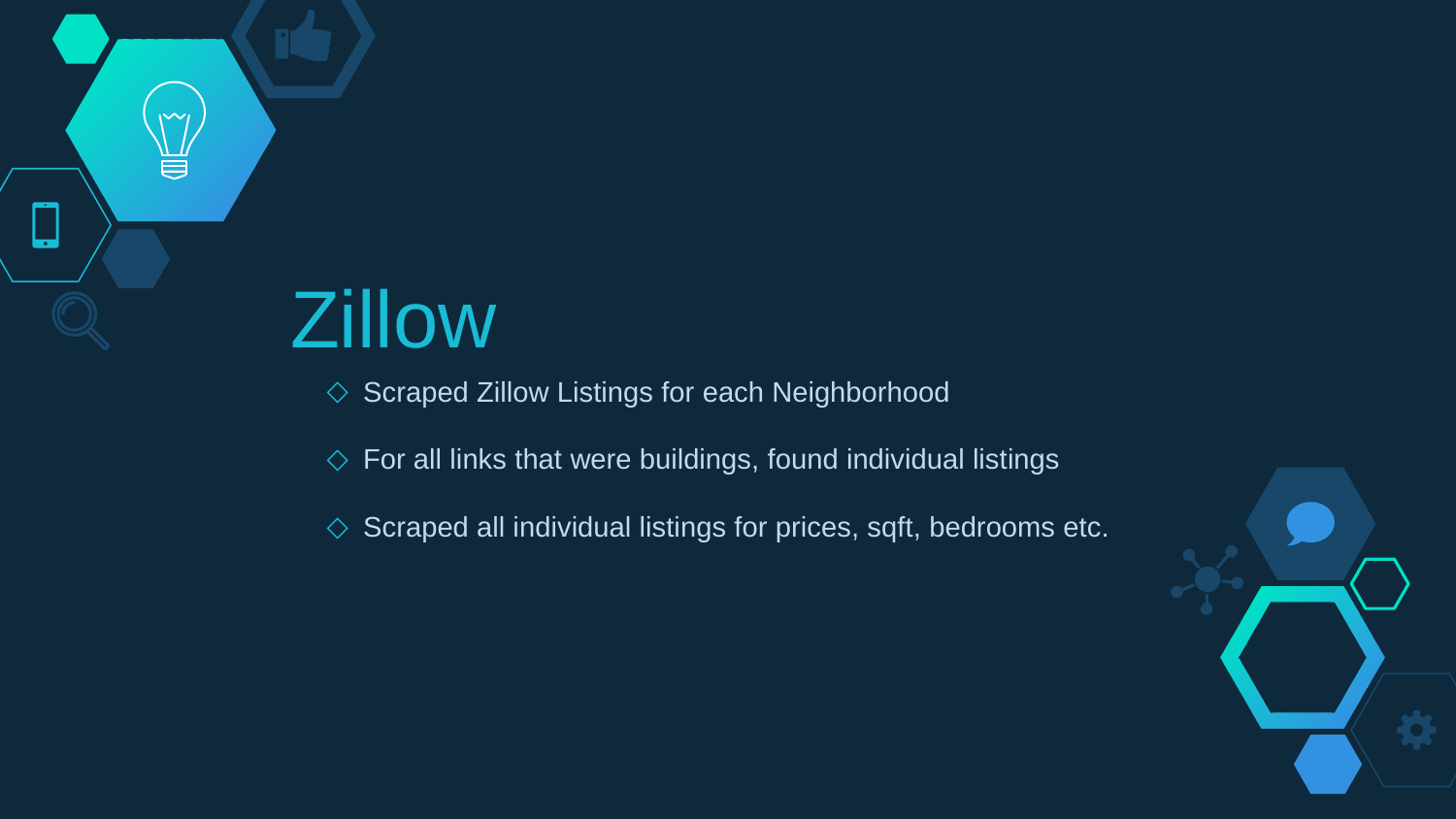

# Zillow
Scraped Zillow Listings for each Neighborhood

For all links that were buildings, found individual listings

Scraped all individual listings for prices, sqft, bedrooms etc.